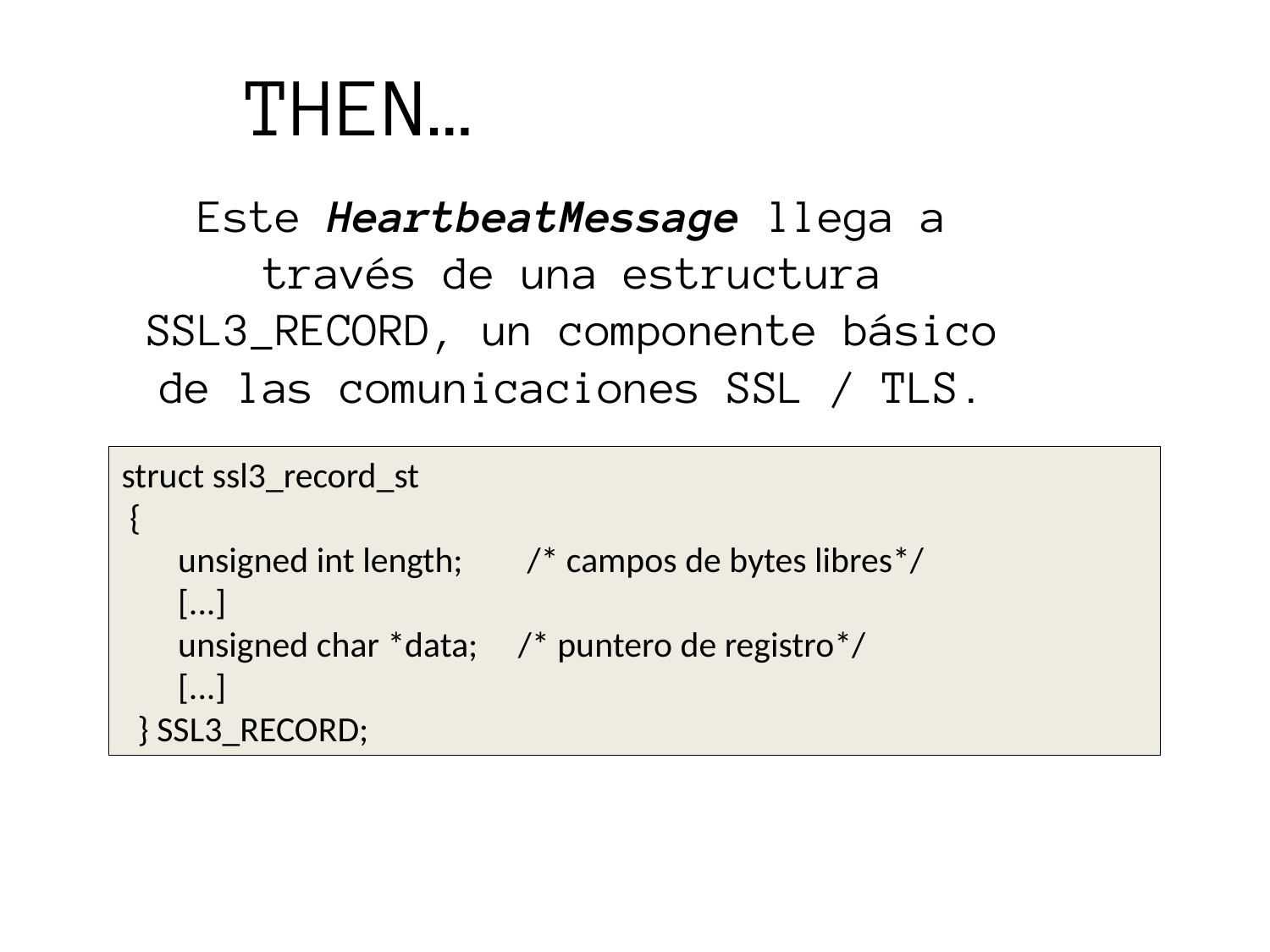

# THEN…
Este HeartbeatMessage llega a través de una estructura SSL3_RECORD, un componente básico de las comunicaciones SSL / TLS.
struct ssl3_record_st
 {
       unsigned int length;        /* campos de bytes libres*/
       [...]
       unsigned char *data;     /* puntero de registro*/
       [...]
  } SSL3_RECORD;